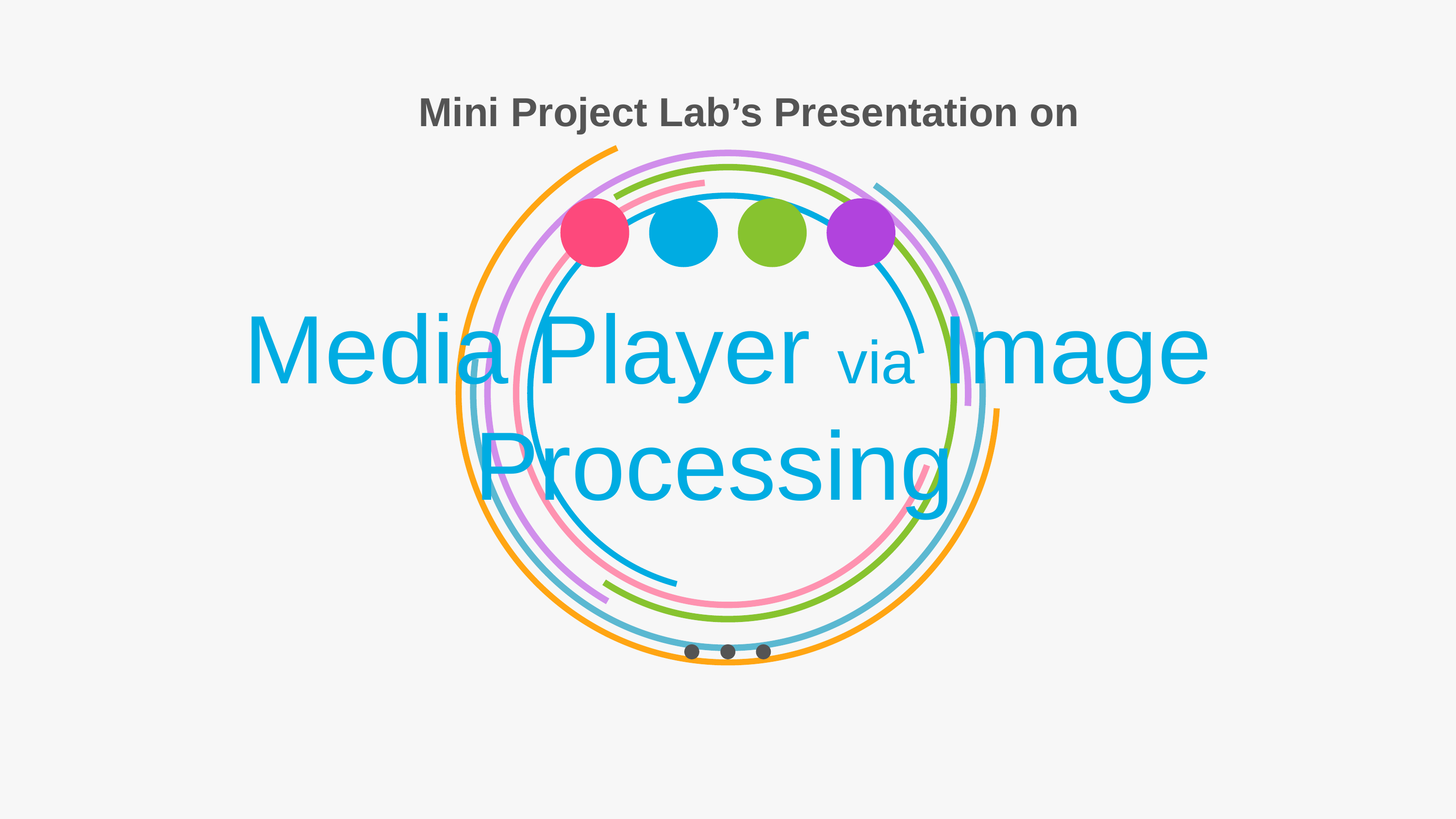

Mini Project Lab’s Presentation on
# Media Player via Image Processing